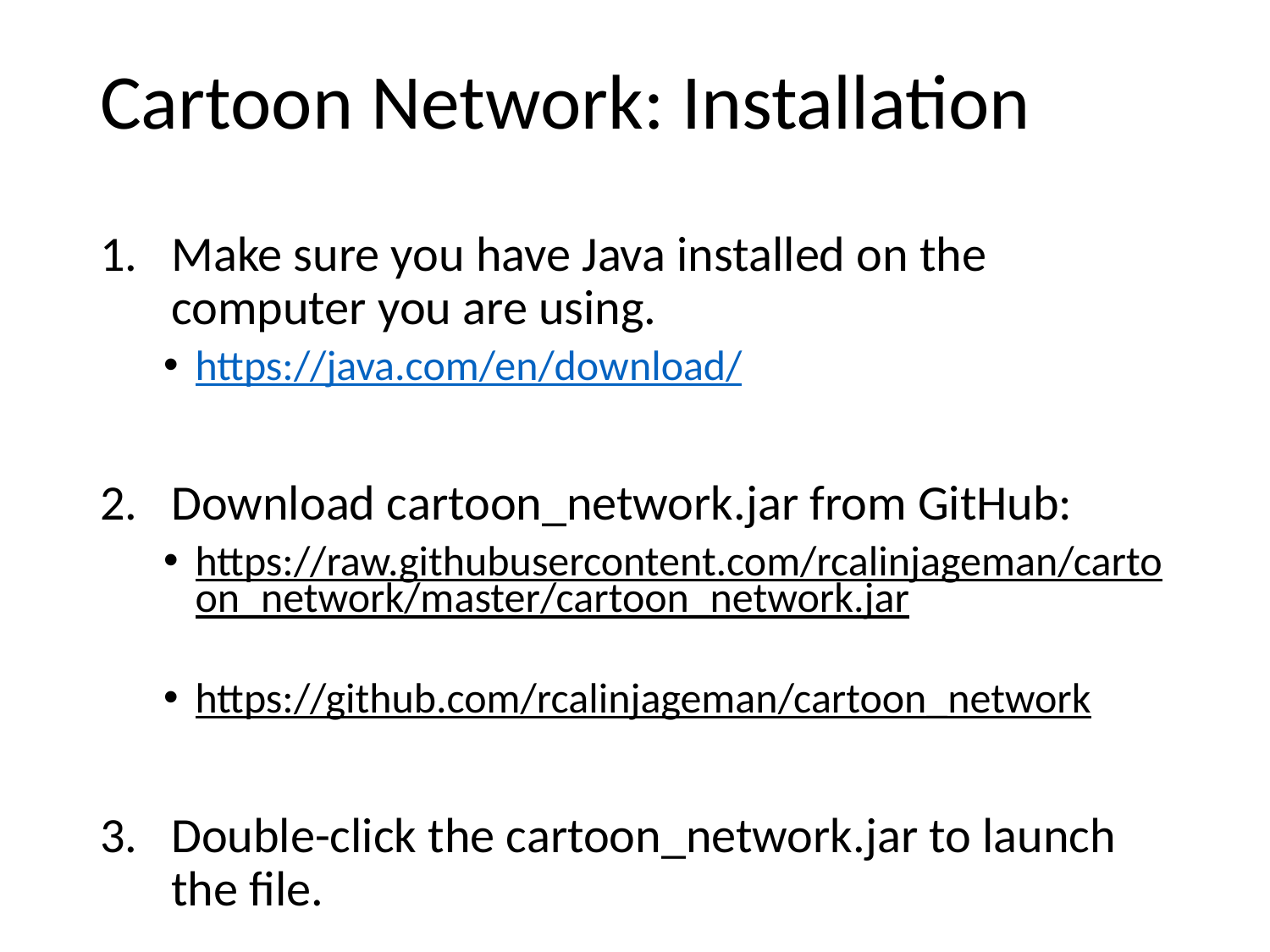

# Cartoon Network: Installation
Make sure you have Java installed on the computer you are using.
https://java.com/en/download/

Download cartoon_network.jar from GitHub:
https://raw.githubusercontent.com/rcalinjageman/cartoon_network/master/cartoon_network.jar
https://github.com/rcalinjageman/cartoon_network

Double-click the cartoon_network.jar to launch the file.